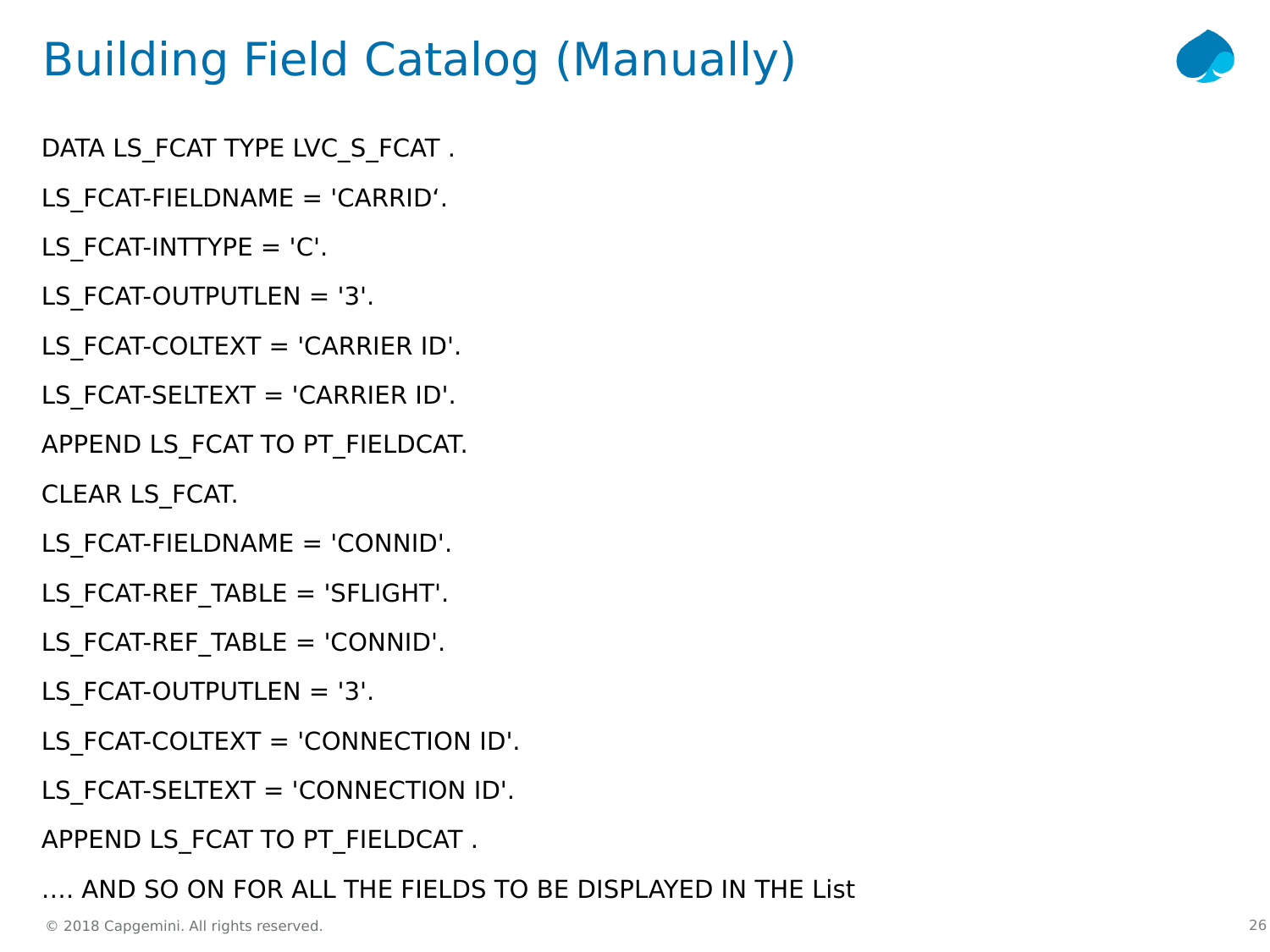

# Building Field Catalog (Manually)
DATA LS_FCAT TYPE LVC_S_FCAT .
LS_FCAT-FIELDNAME = 'CARRID‘.
LS_FCAT-INTTYPE = 'C'.
LS_FCAT-OUTPUTLEN = '3'.
LS_FCAT-COLTEXT = 'CARRIER ID'.
LS_FCAT-SELTEXT = 'CARRIER ID'.
APPEND LS_FCAT TO PT_FIELDCAT.
CLEAR LS_FCAT.
LS_FCAT-FIELDNAME = 'CONNID'.
LS_FCAT-REF_TABLE = 'SFLIGHT'.
LS_FCAT-REF_TABLE = 'CONNID'.
LS_FCAT-OUTPUTLEN = '3'.
LS_FCAT-COLTEXT = 'CONNECTION ID'.
LS_FCAT-SELTEXT = 'CONNECTION ID'.
APPEND LS_FCAT TO PT_FIELDCAT .
…. AND SO ON FOR ALL THE FIELDS TO BE DISPLAYED IN THE List